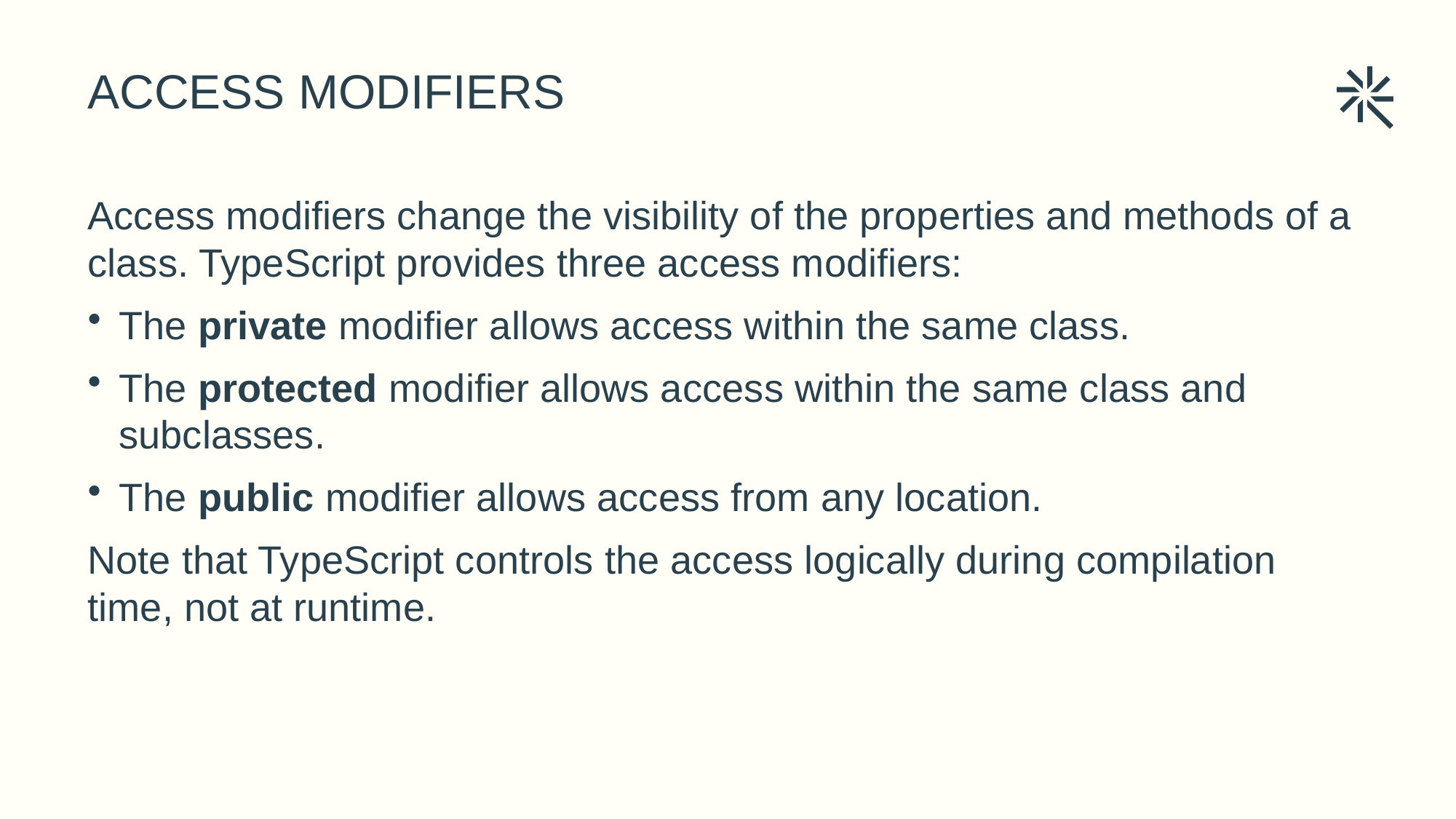

# ACCESS MODIFIERS
Access modifiers change the visibility of the properties and methods of a class. TypeScript provides three access modifiers:
The private modifier allows access within the same class.
The protected modifier allows access within the same class and subclasses.
The public modifier allows access from any location.
Note that TypeScript controls the access logically during compilation time, not at runtime.